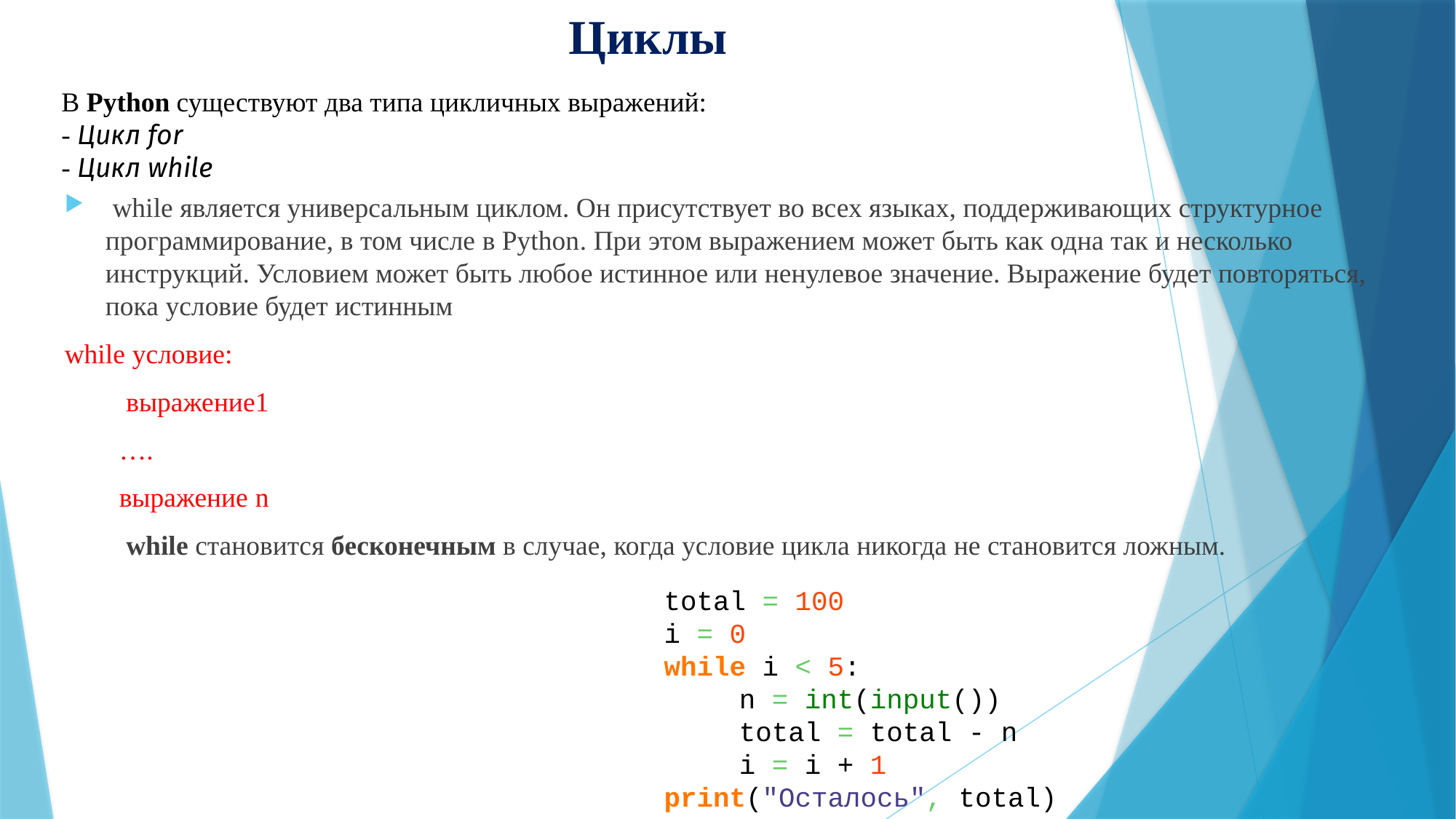

Циклы
В Python существуют два типа цикличных выражений:
- Цикл for
- Цикл while
 while является универсальным циклом. Он присутствует во всех языках, поддерживающих структурное программирование, в том числе в Python. При этом выражением может быть как одна так и несколько инструкций. Условием может быть любое истинное или ненулевое значение. Выражение будет повторяться, пока условие будет истинным
while условие:
 выражение1
….
выражение n
 while становится бесконечным в случае, когда условие цикла никогда не становится ложным.

total = 100
i = 0
while i < 5:
n = int(input())
total = total - n
i = i + 1
print("Осталось", total)